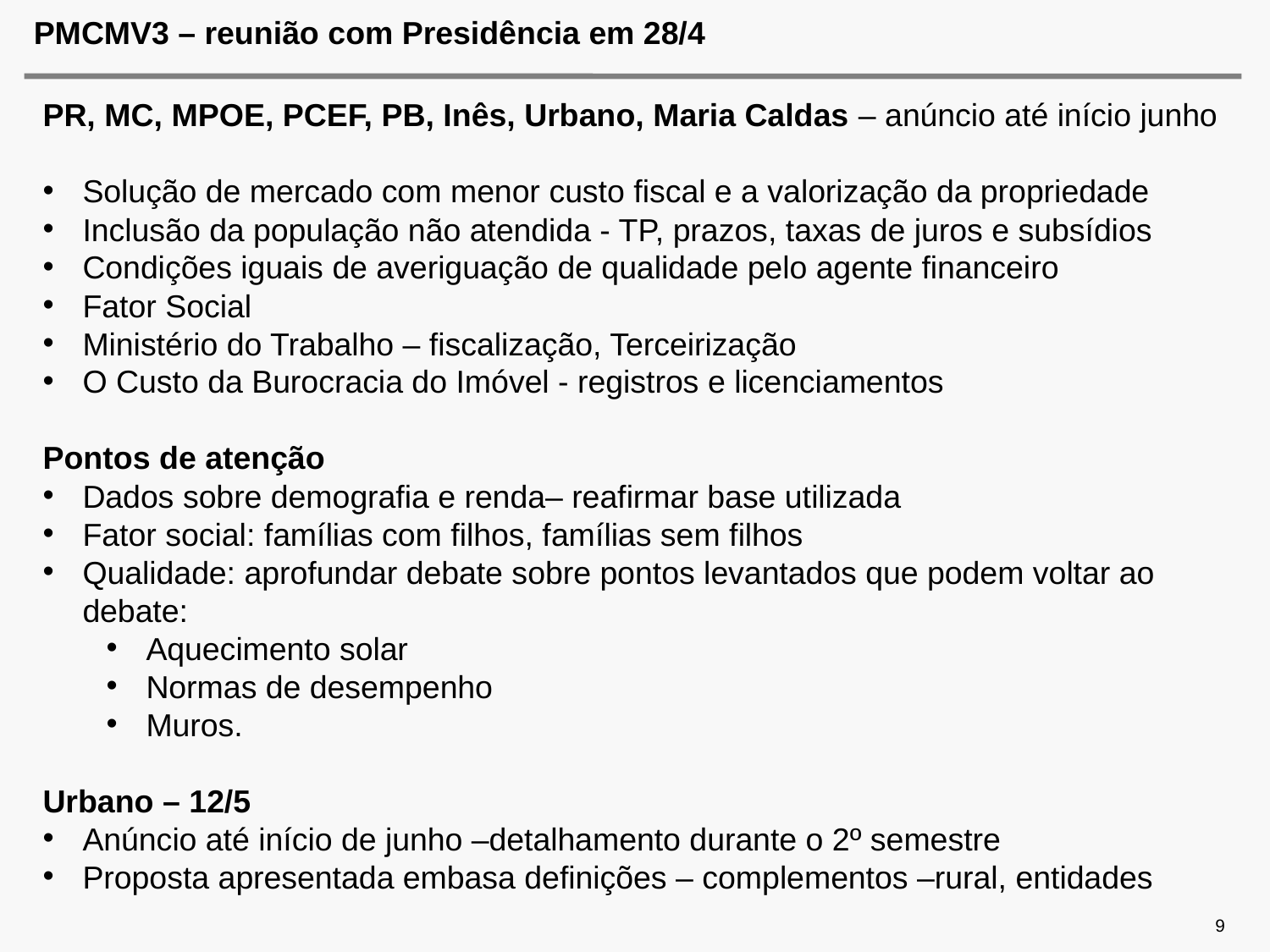

# PMCMV3 – reunião com Presidência em 28/4

PR, MC, MPOE, PCEF, PB, Inês, Urbano, Maria Caldas – anúncio até início junho

Solução de mercado com menor custo fiscal e a valorização da propriedade
Inclusão da população não atendida - TP, prazos, taxas de juros e subsídios
Condições iguais de averiguação de qualidade pelo agente financeiro
Fator Social
Ministério do Trabalho – fiscalização, Terceirização
O Custo da Burocracia do Imóvel - registros e licenciamentos

Pontos de atenção
Dados sobre demografia e renda– reafirmar base utilizada
Fator social: famílias com filhos, famílias sem filhos
Qualidade: aprofundar debate sobre pontos levantados que podem voltar ao debate:
Aquecimento solar
Normas de desempenho
Muros.

Urbano – 12/5
Anúncio até início de junho –detalhamento durante o 2º semestre
Proposta apresentada embasa definições – complementos –rural, entidades

9